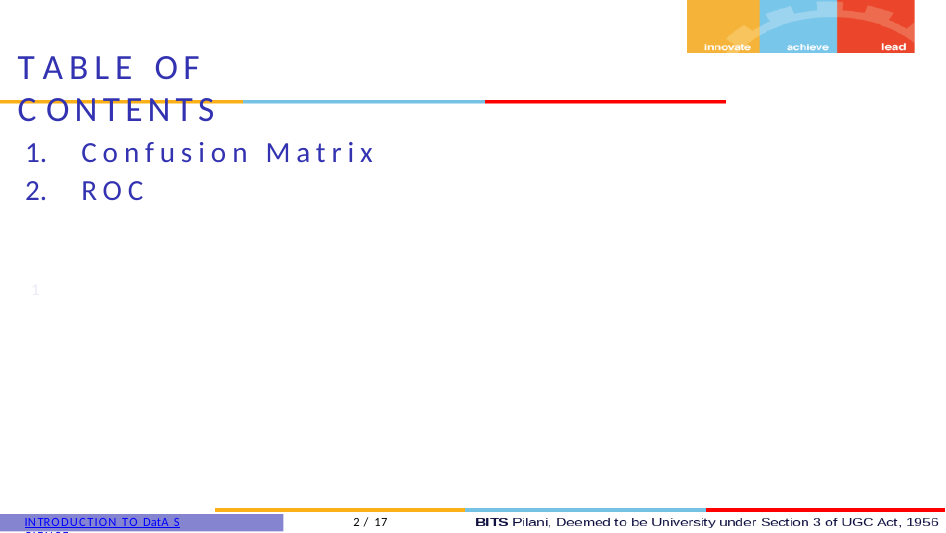

Table  of  Contents
Confusion Matrix
ROC
1

Introduction  to  Data  Science
2 / 17